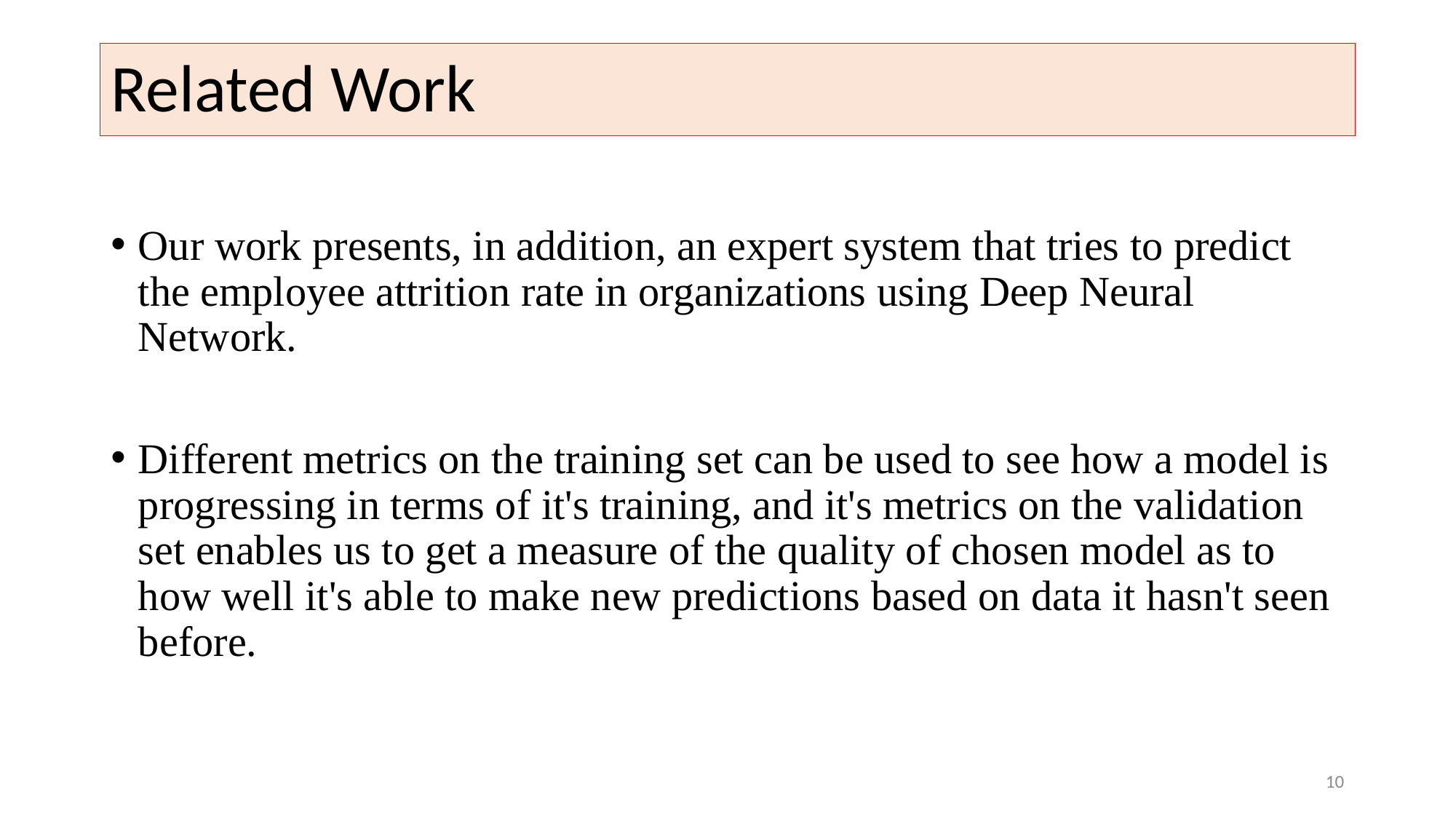

# Related Work
Our work presents, in addition, an expert system that tries to predict the employee attrition rate in organizations using Deep Neural Network.

Different metrics on the training set can be used to see how a model is progressing in terms of it's training, and it's metrics on the validation set enables us to get a measure of the quality of chosen model as to how well it's able to make new predictions based on data it hasn't seen before.
10